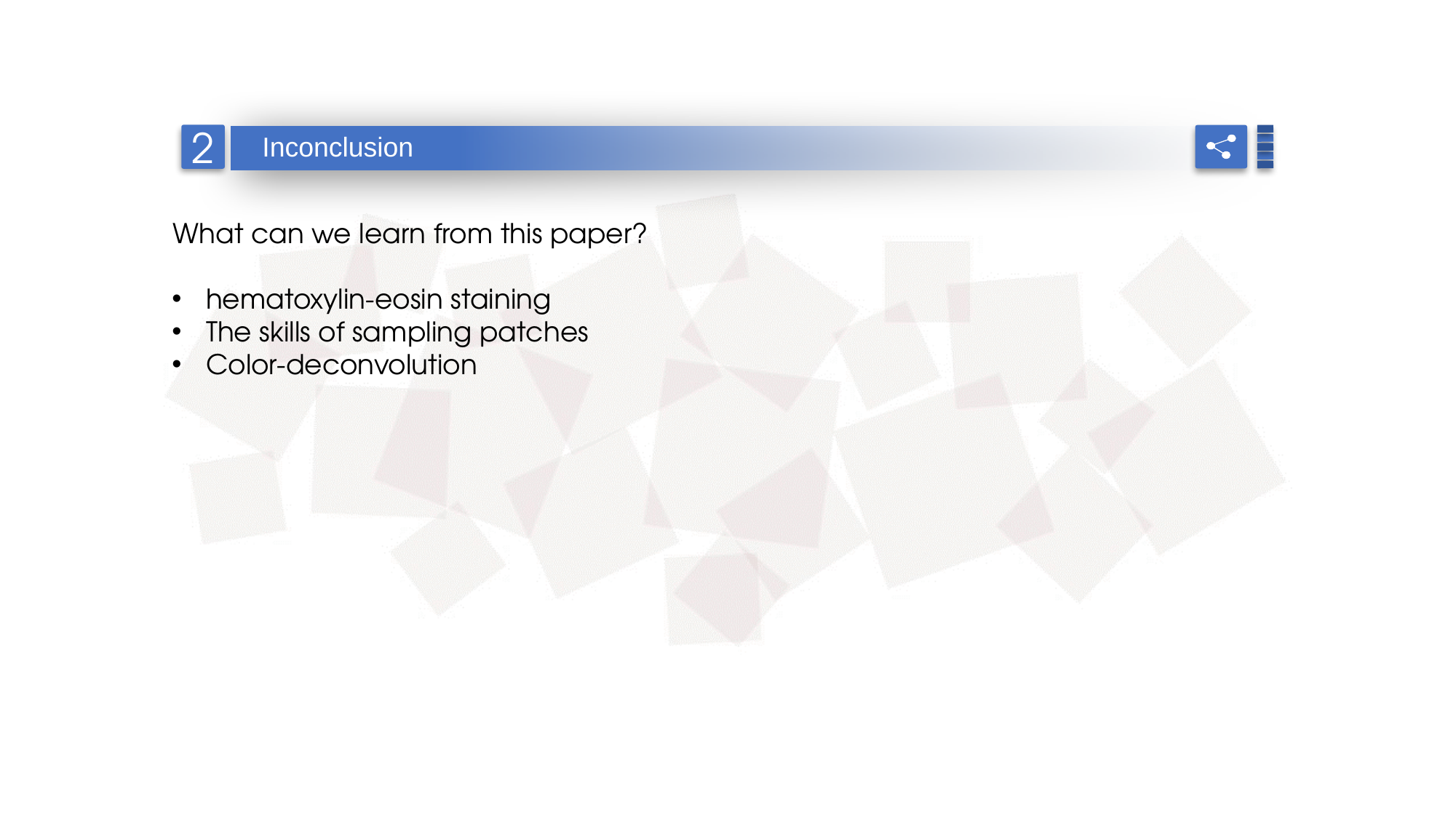

Inconclusion
2

What can we learn from this paper?
hematoxylin-eosin staining
The skills of sampling patches
Color-deconvolution